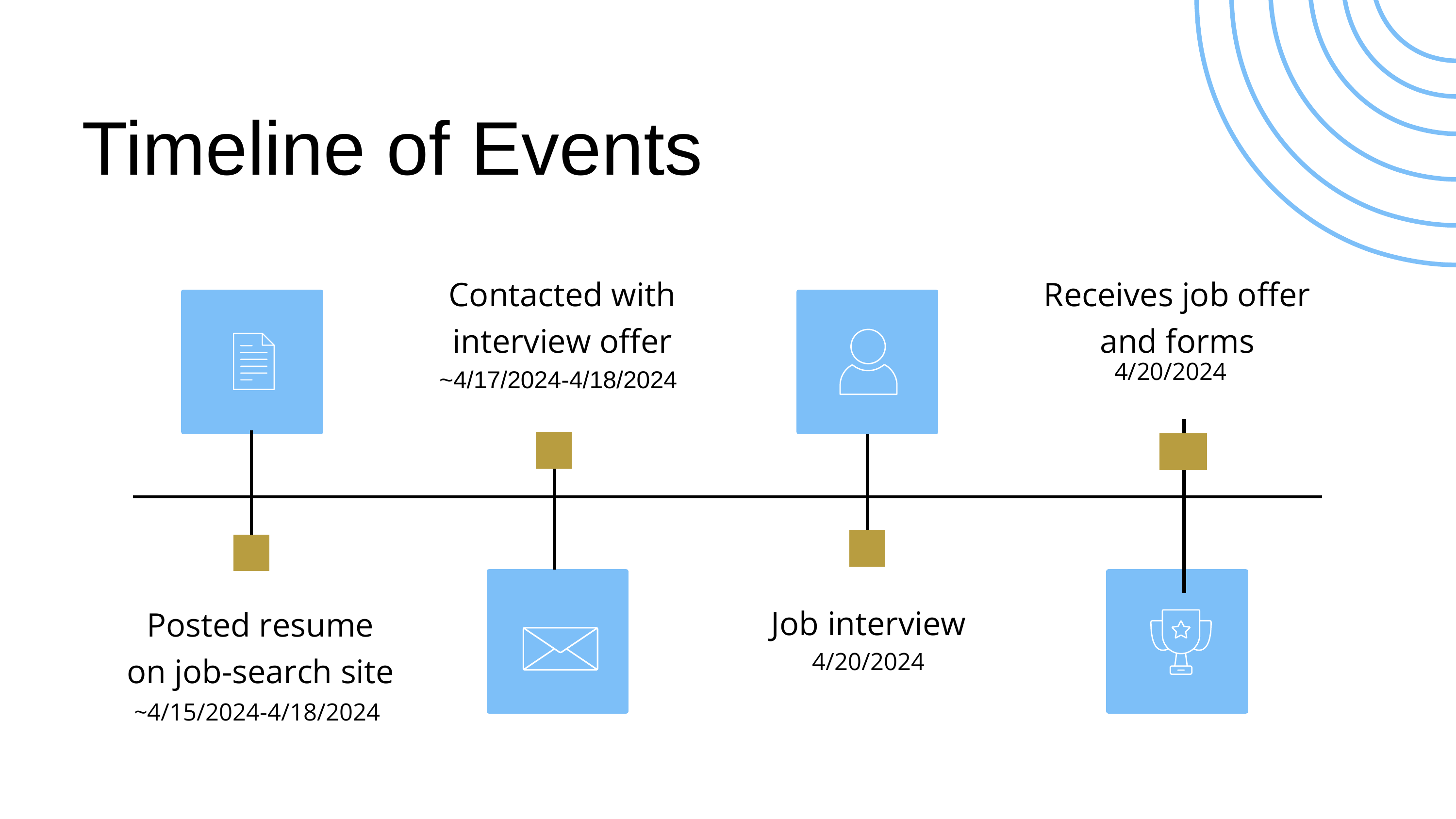

Timeline of Events
Contacted with interview offer
~4/17/2024-4/18/2024

Receives job offer and forms
4/20/2024

Job interview
4/20/2024
Posted resume on job-search site
~4/15/2024-4/18/2024